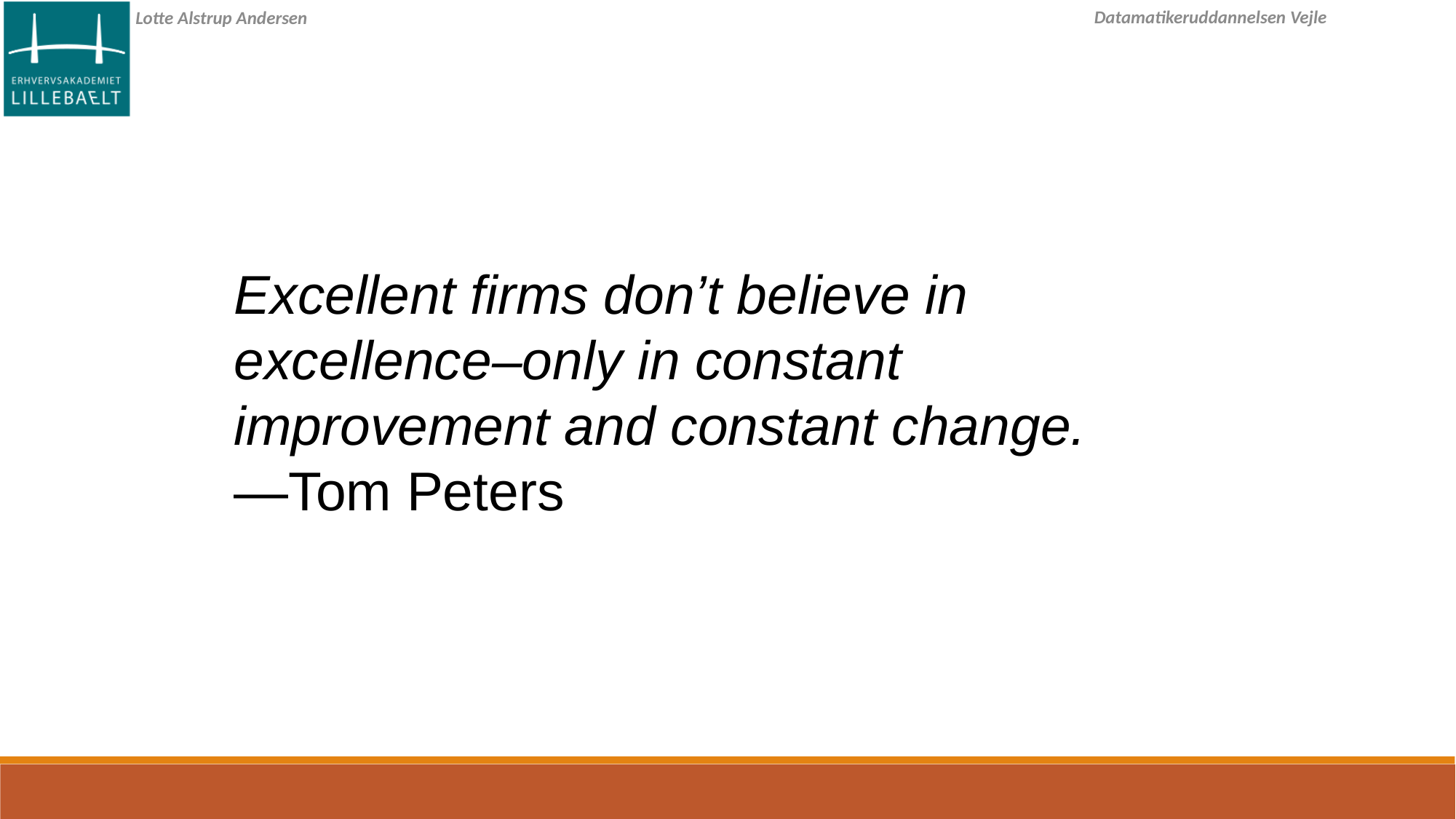

Excellent firms don’t believe in excellence–only in constant improvement and constant change.—Tom Peters